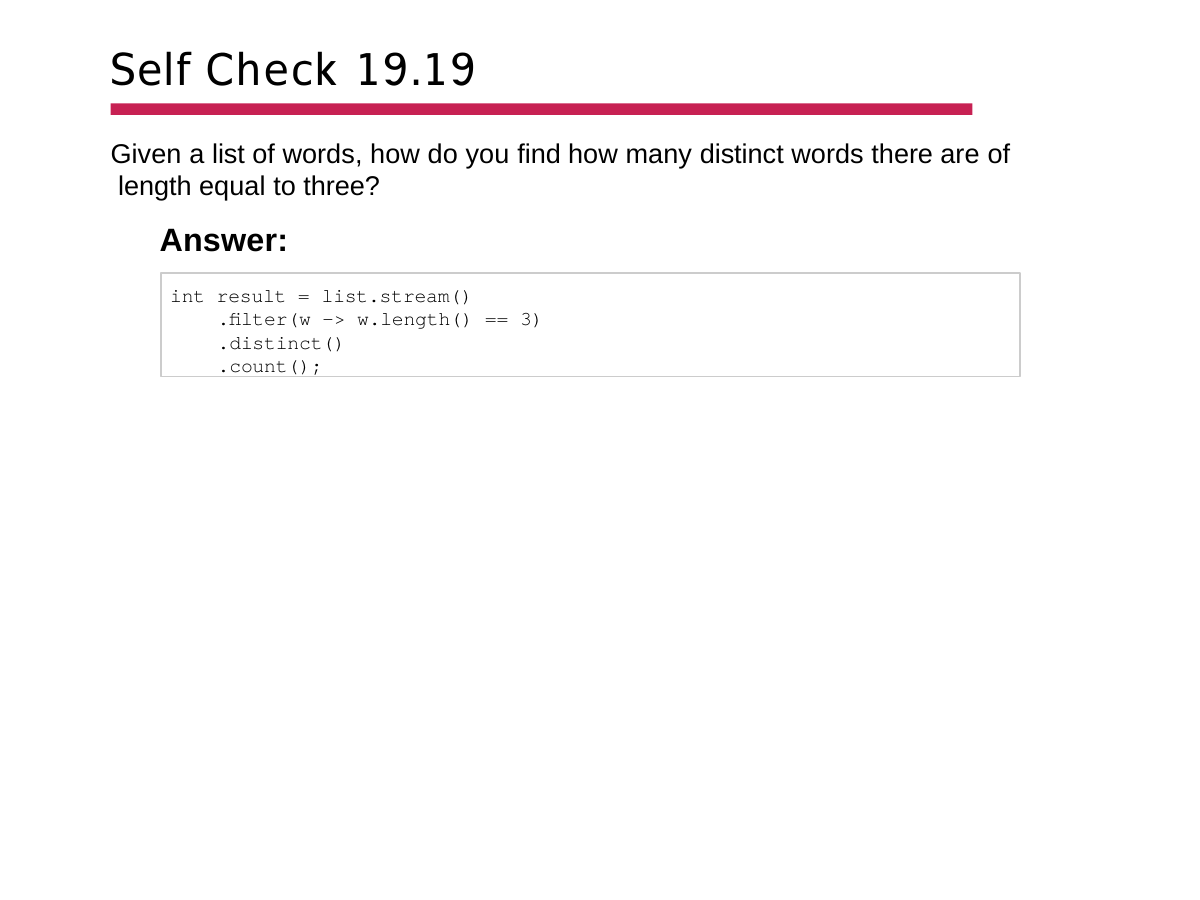

# Self Check 19.19
Given a list of words, how do you find how many distinct words there are of  length equal to three?
Answer:
int result = list.stream()
.filter(w -> w.length() == 3)
.distinct()
.count();